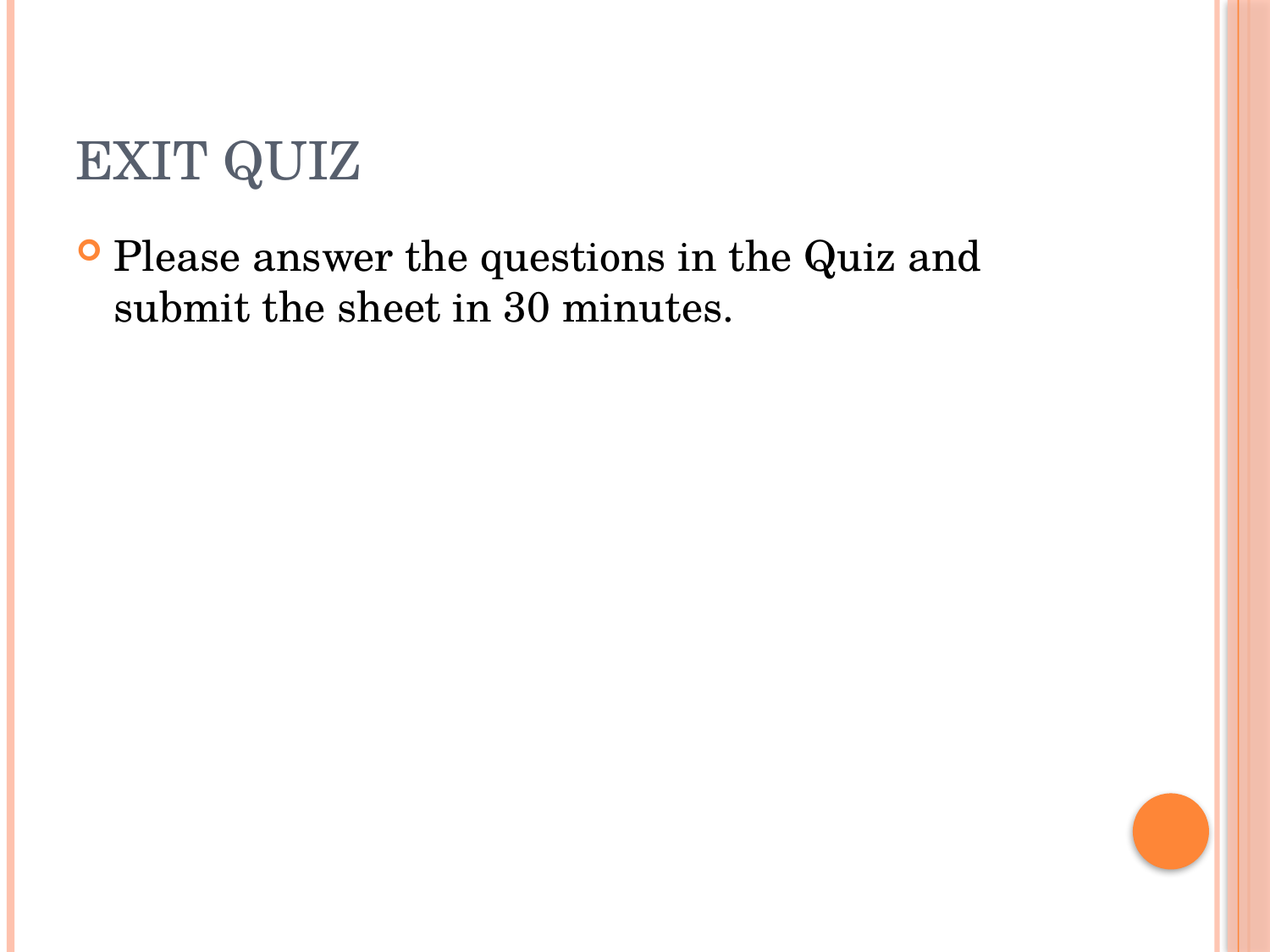

# Exit Quiz
Please answer the questions in the Quiz and submit the sheet in 30 minutes.